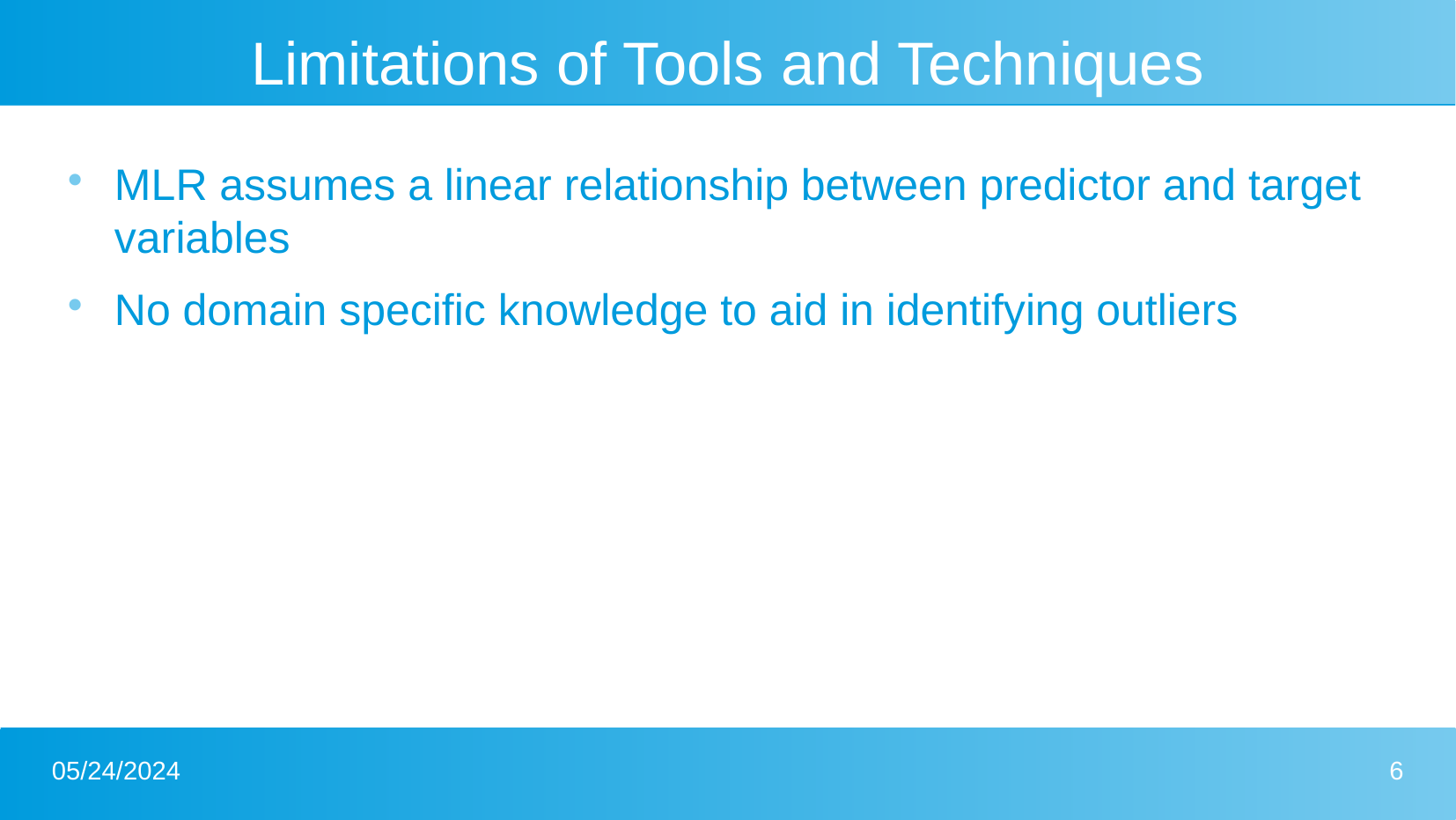

# Limitations of Tools and Techniques
MLR assumes a linear relationship between predictor and target variables
No domain specific knowledge to aid in identifying outliers

05/24/2024
6